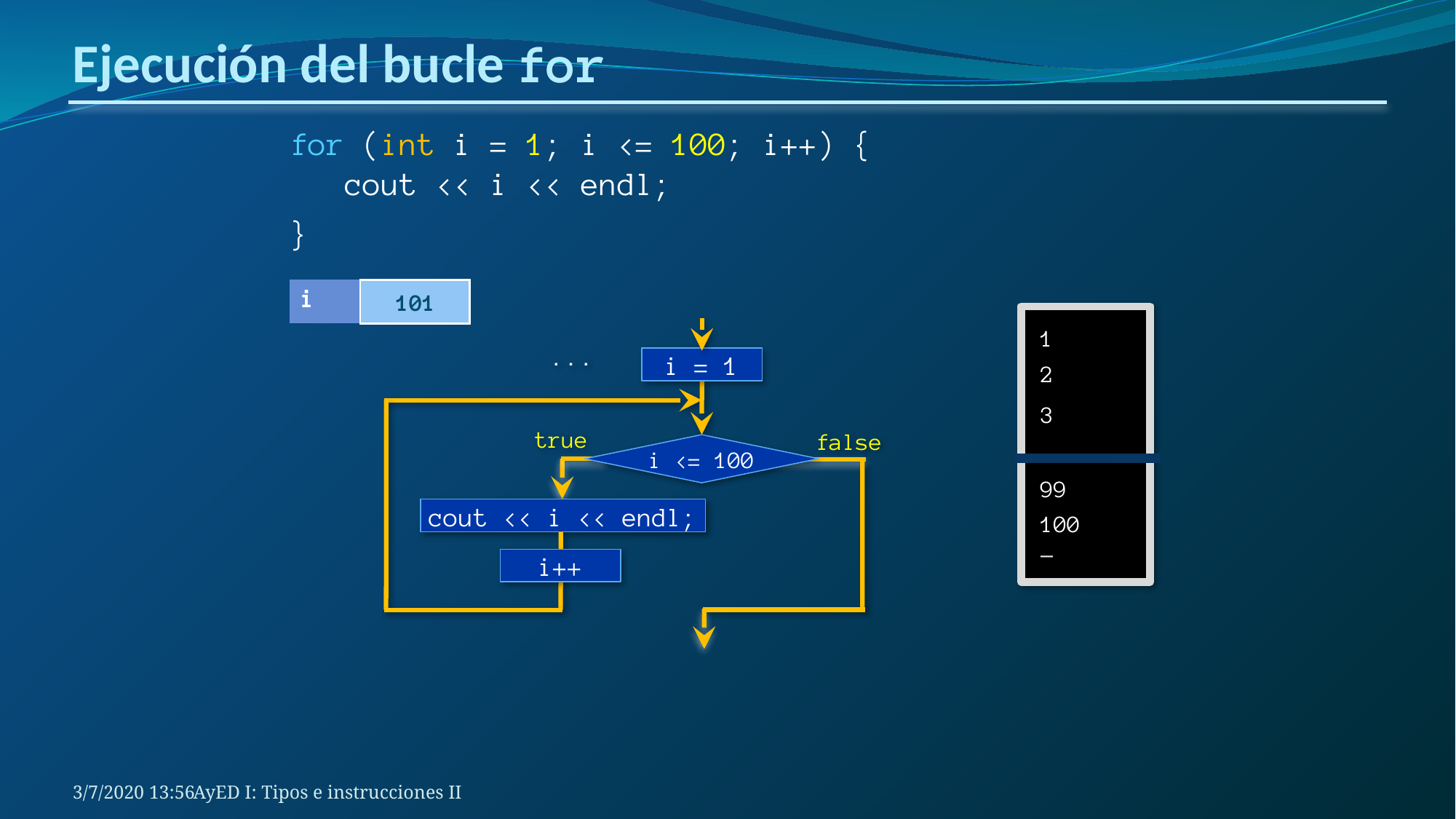

# Ejecución del bucle for
for (int i = 1; i <= 100; i++) {
   cout << i << endl;
}
| i | ? |
| --- | --- |
100
101
1
2
3

_

1
i = 1
...
_
2
_
i <= 100
3
i++
true
cout << i << endl;
false
99
_
100
_
3/7/2020 13:56
AyED I: Tipos e instrucciones II